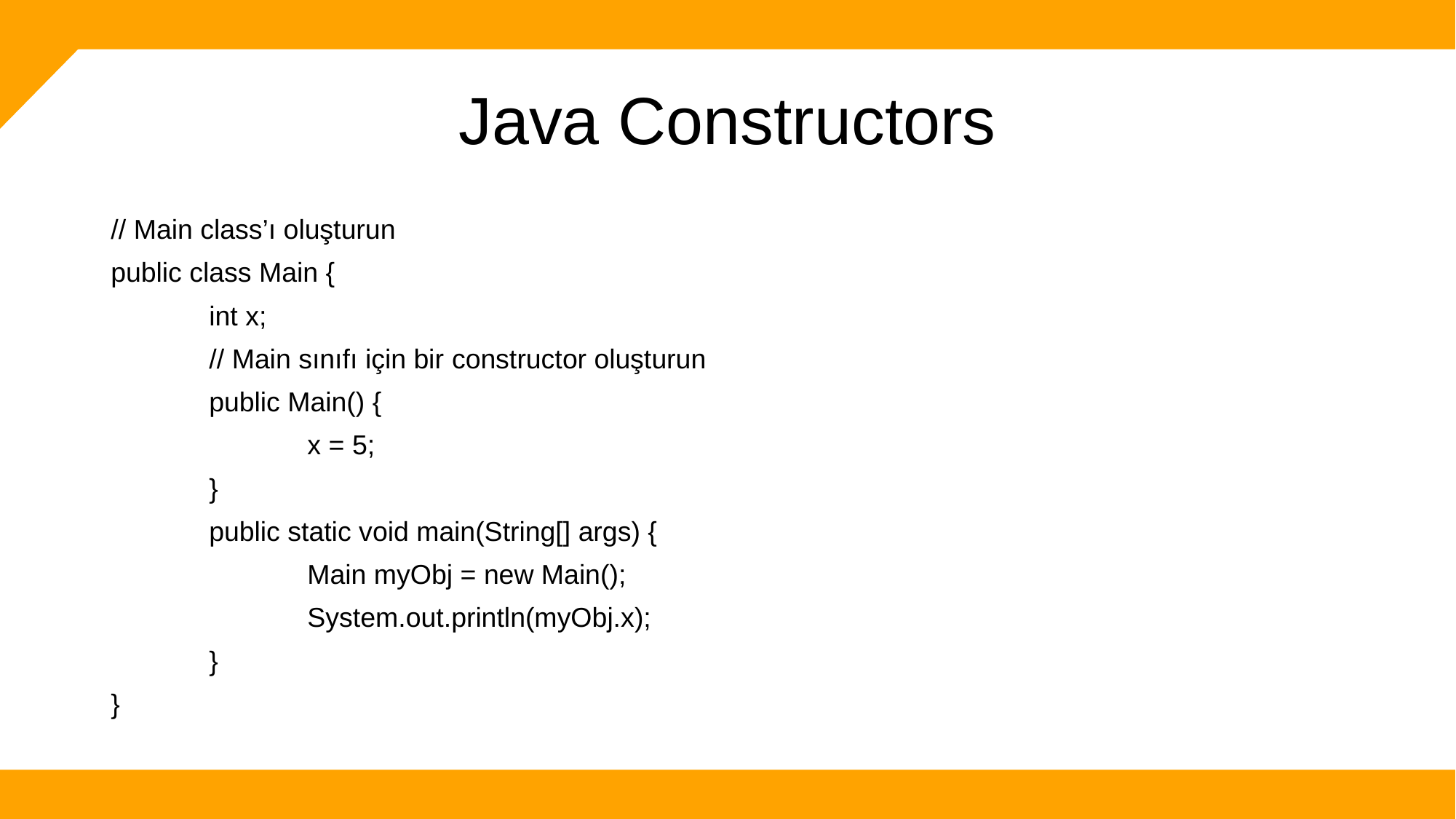

# Java Constructors
// Main class’ı oluşturun
public class Main {
	int x;
	// Main sınıfı için bir constructor oluşturun
	public Main() {
		x = 5;
	}
	public static void main(String[] args) {
		Main myObj = new Main();
		System.out.println(myObj.x);
	}
}